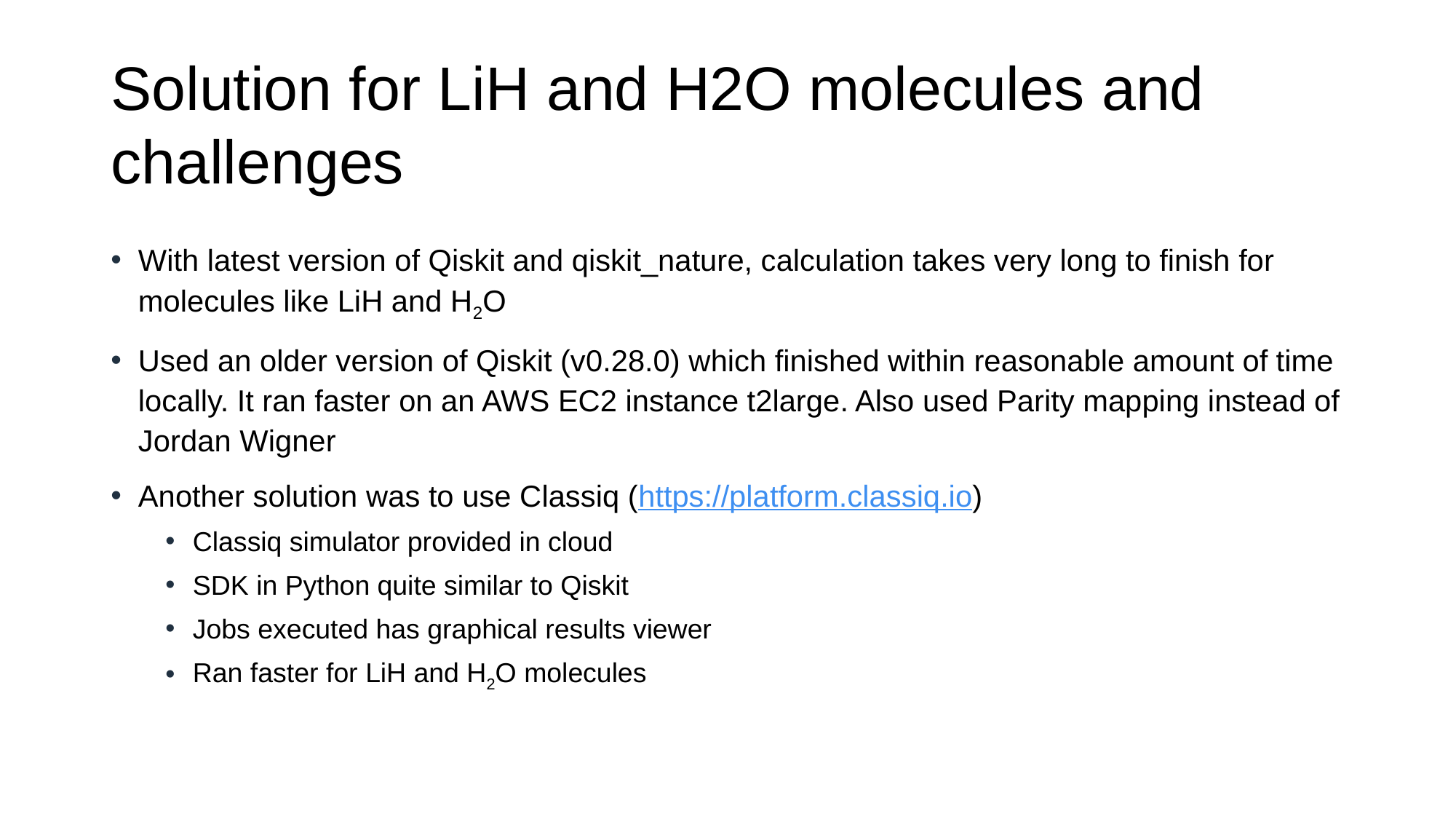

# Solution for LiH and H2O molecules and challenges
With latest version of Qiskit and qiskit_nature, calculation takes very long to finish for molecules like LiH and H2O
Used an older version of Qiskit (v0.28.0) which finished within reasonable amount of time locally. It ran faster on an AWS EC2 instance t2large. Also used Parity mapping instead of Jordan Wigner
Another solution was to use Classiq (https://platform.classiq.io)
Classiq simulator provided in cloud
SDK in Python quite similar to Qiskit
Jobs executed has graphical results viewer
Ran faster for LiH and H2O molecules